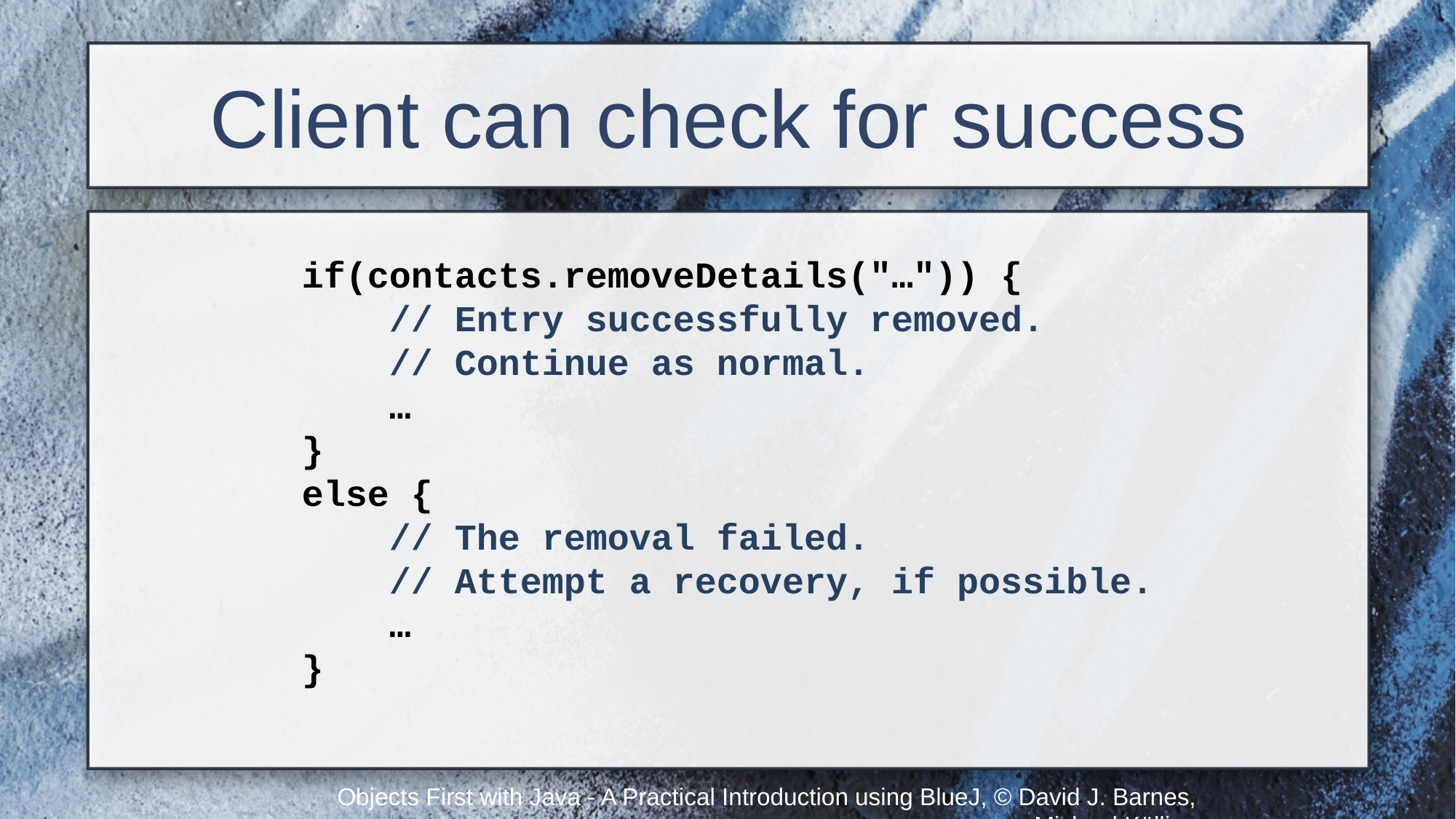

# Client can check for success
if(contacts.removeDetails("…")) {
    // Entry successfully removed.
    // Continue as normal.
    …
}
else {
    // The removal failed.
    // Attempt a recovery, if possible.
    …
}